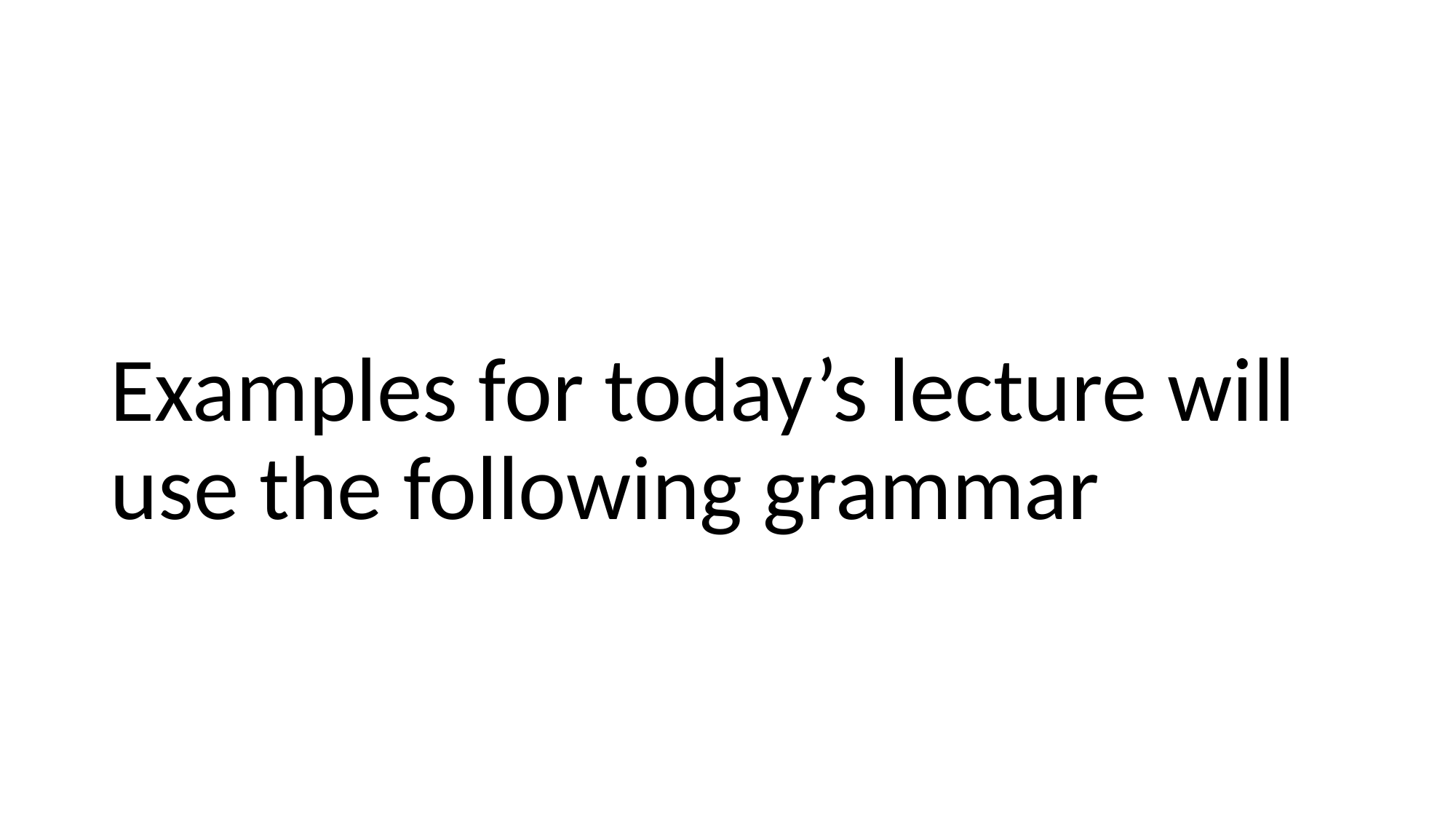

# Examples for today’s lecture will use the following grammar